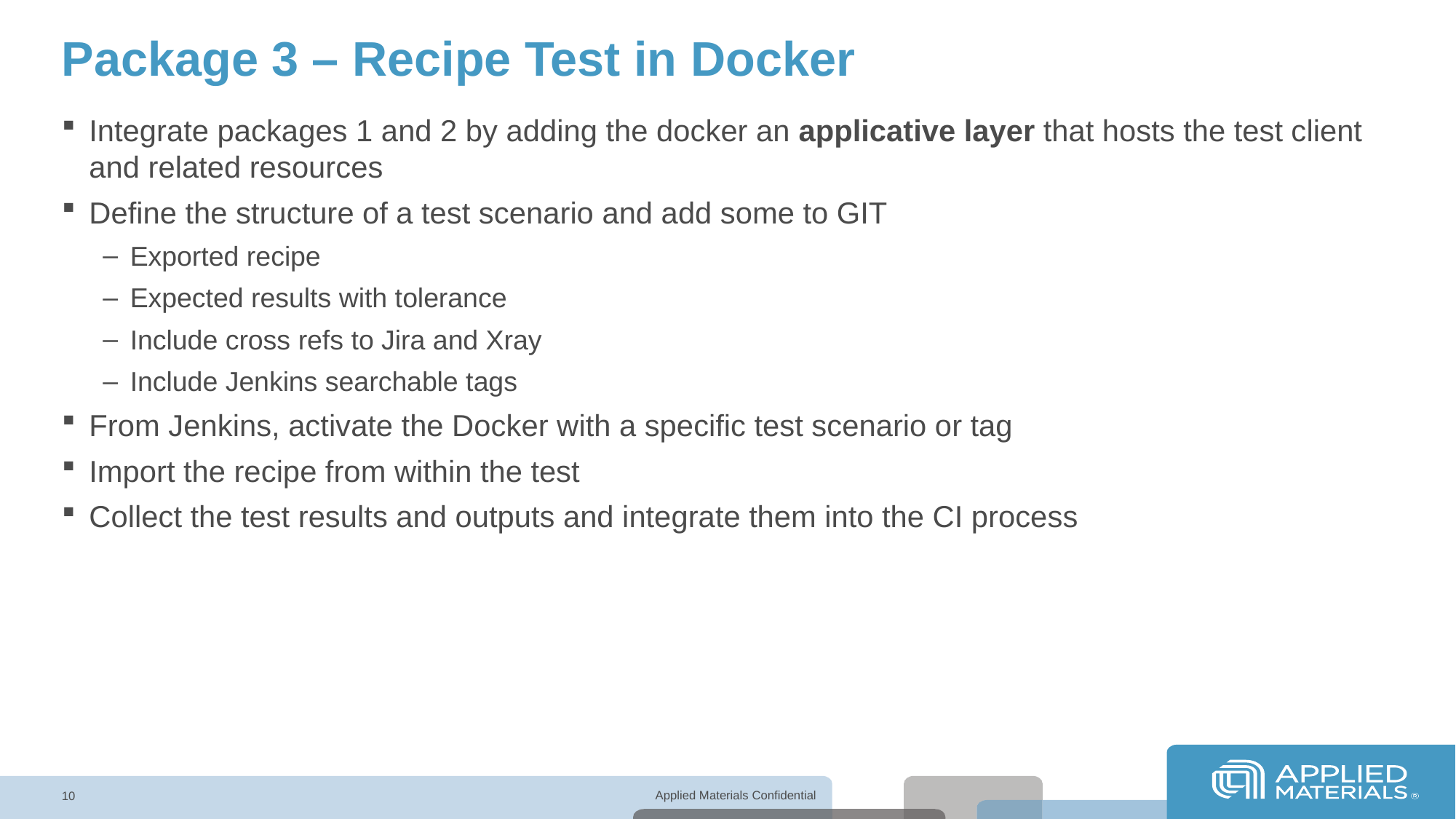

# Package 3 – Recipe Test in Docker
Integrate packages 1 and 2 by adding the docker an applicative layer that hosts the test client and related resources
Define the structure of a test scenario and add some to GIT
Exported recipe
Expected results with tolerance
Include cross refs to Jira and Xray
Include Jenkins searchable tags
From Jenkins, activate the Docker with a specific test scenario or tag
Import the recipe from within the test
Collect the test results and outputs and integrate them into the CI process

10